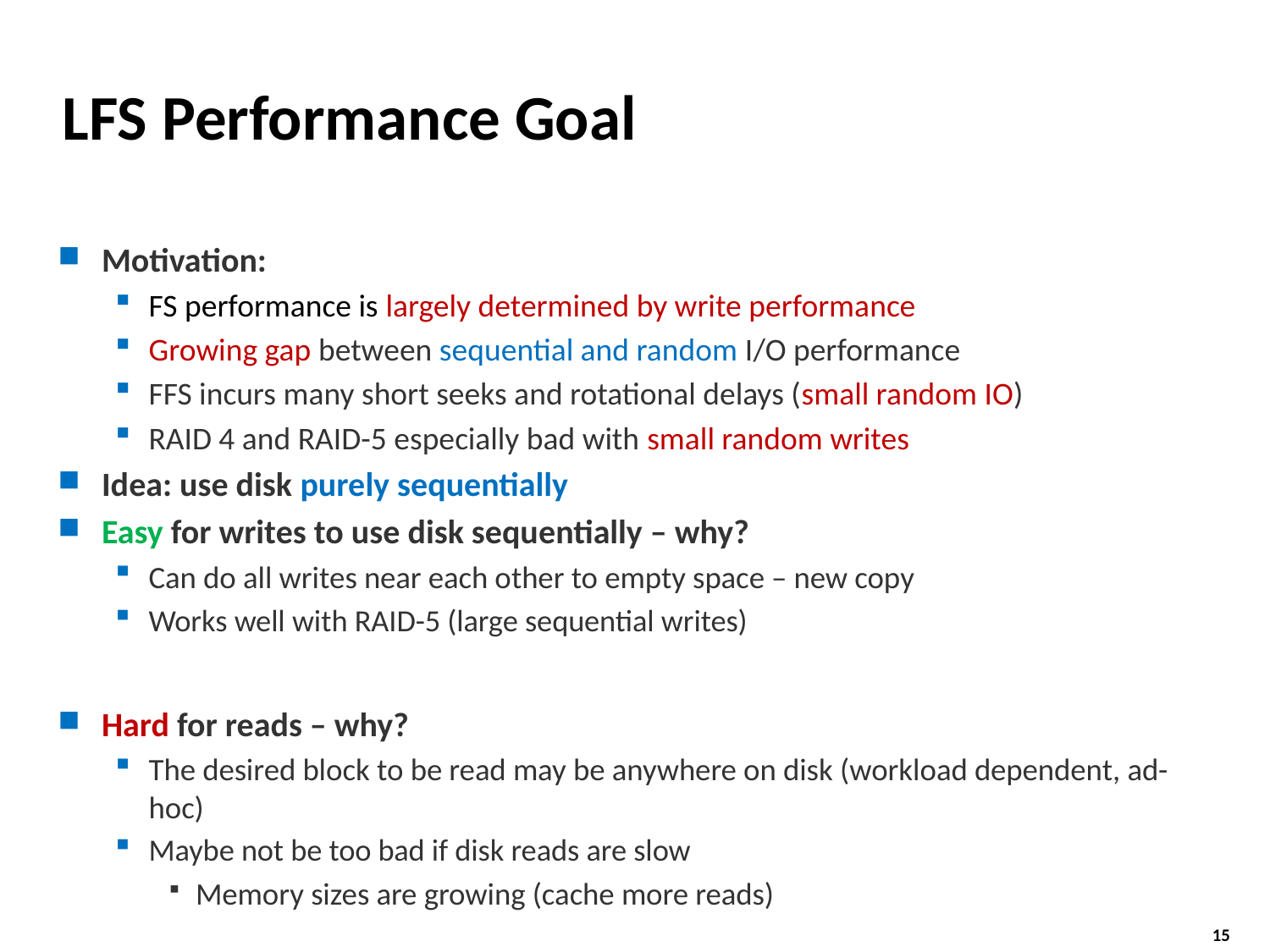

# LFS Performance Goal
Motivation:
FS performance is largely determined by write performance
Growing gap between sequential and random I/O performance
FFS incurs many short seeks and rotational delays (small random IO)
RAID 4 and RAID-5 especially bad with small random writes
Idea: use disk purely sequentially
Easy for writes to use disk sequentially – why?
Can do all writes near each other to empty space – new copy
Works well with RAID-5 (large sequential writes)

Hard for reads – why?
The desired block to be read may be anywhere on disk (workload dependent, ad-hoc)
Maybe not be too bad if disk reads are slow
Memory sizes are growing (cache more reads)